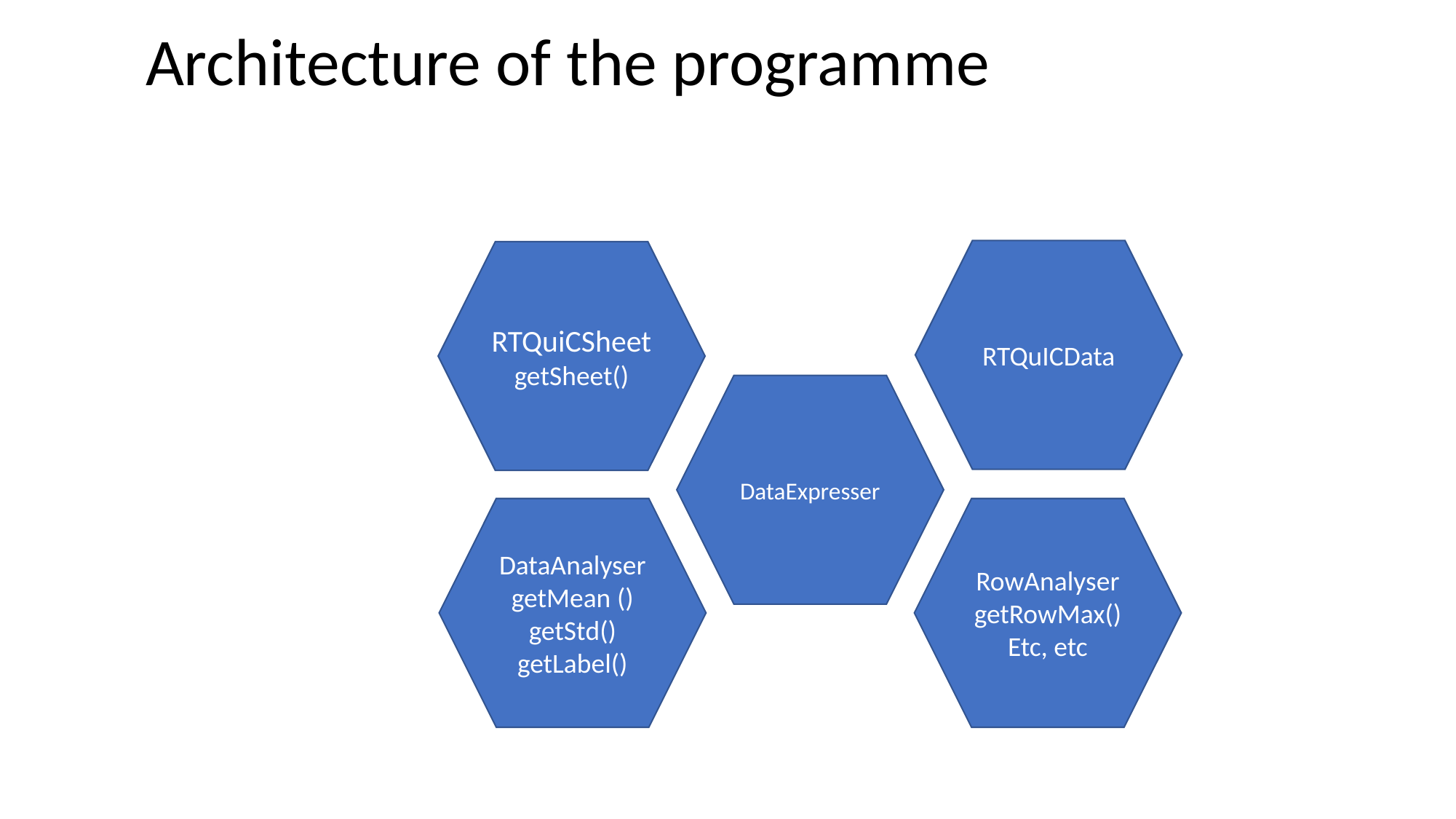

# Architecture of the programme
RTQuICData
RTQuiCSheet
getSheet()
DataExpresser
DataAnalyser
getMean ()
getStd()
getLabel()
RowAnalyser
getRowMax()
Etc, etc